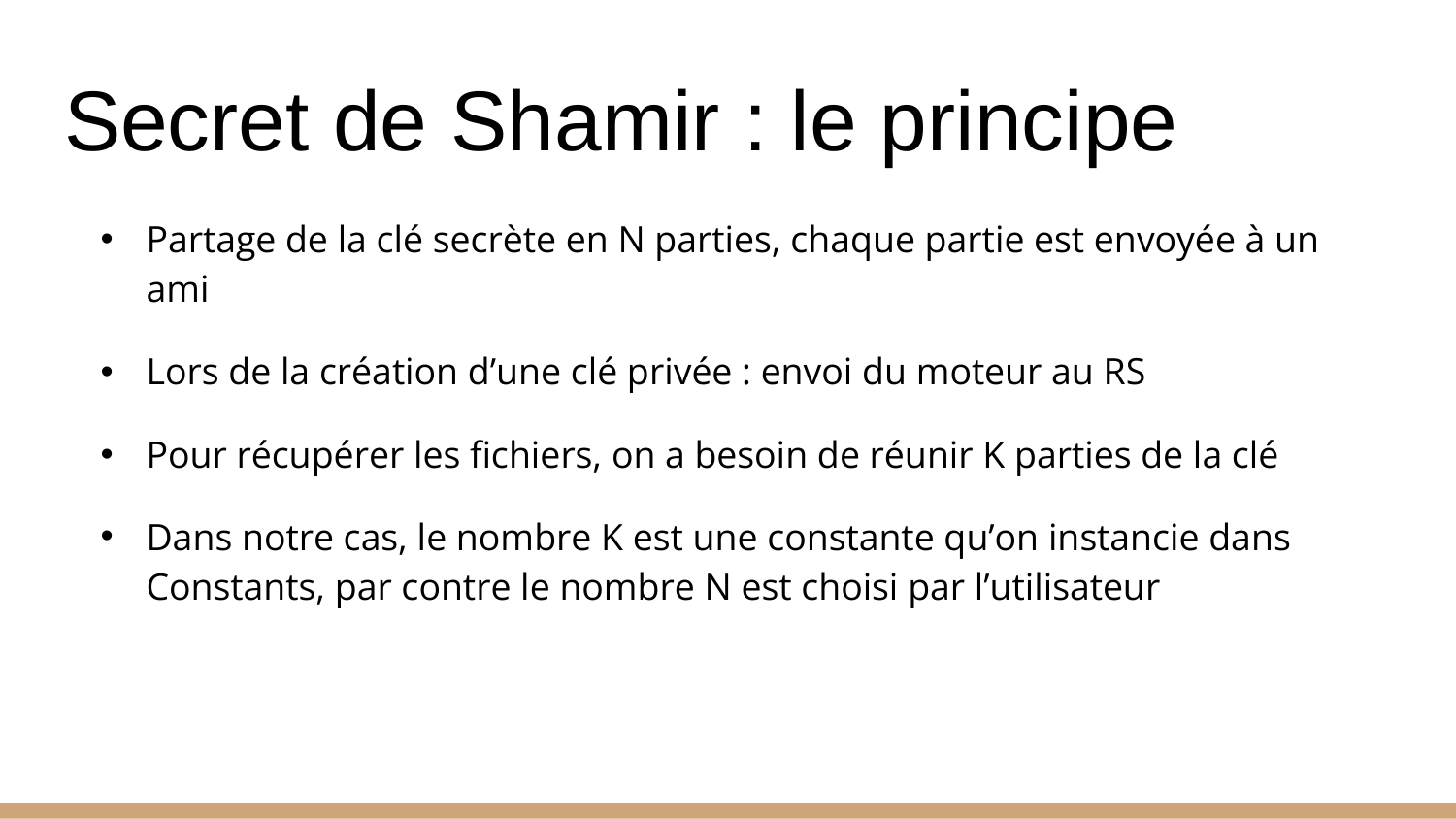

# Secret de Shamir : le principe
Partage de la clé secrète en N parties, chaque partie est envoyée à un ami
Lors de la création d’une clé privée : envoi du moteur au RS
Pour récupérer les fichiers, on a besoin de réunir K parties de la clé
Dans notre cas, le nombre K est une constante qu’on instancie dans Constants, par contre le nombre N est choisi par l’utilisateur